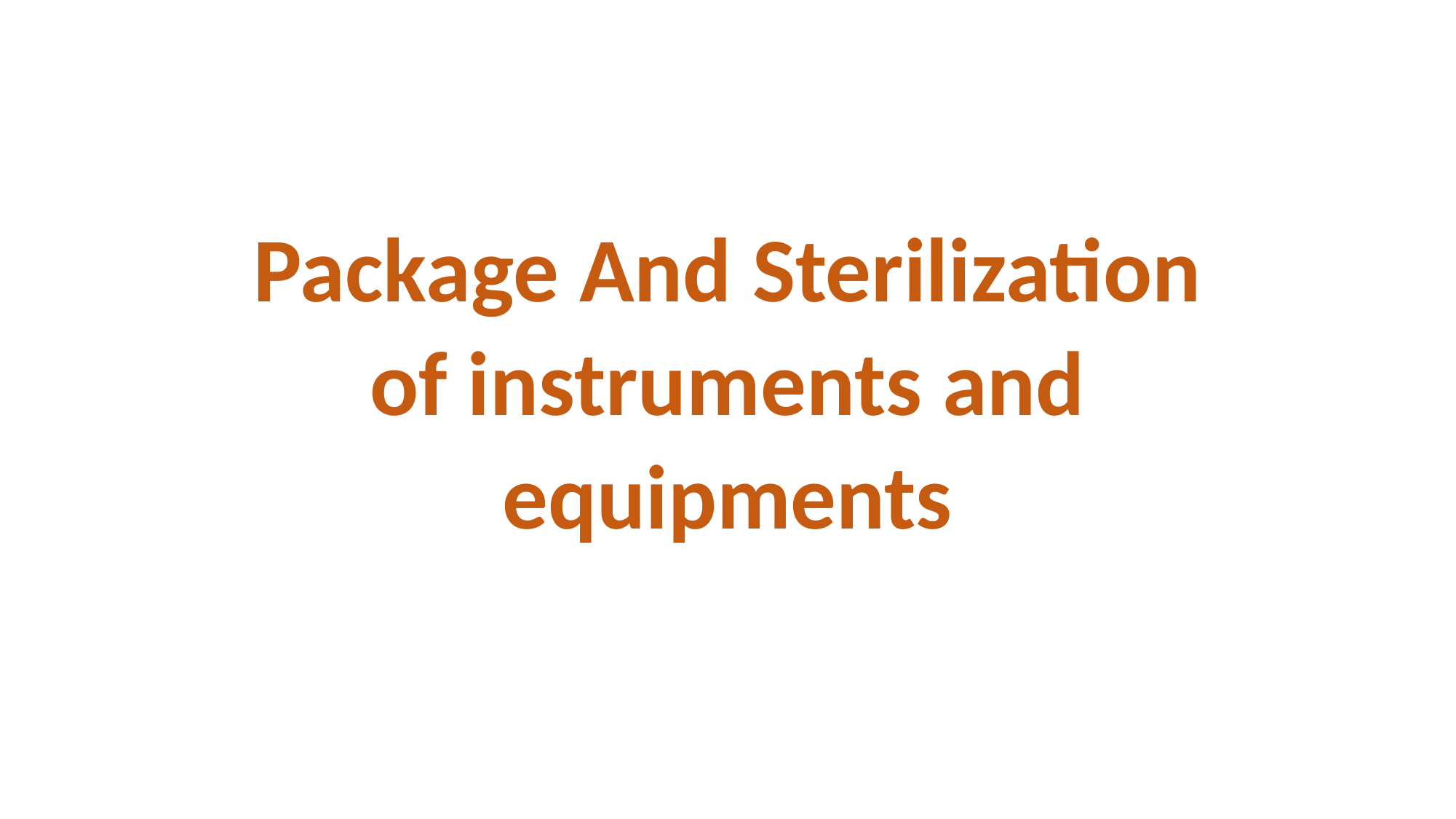

Package And Sterilization
of instruments and
equipments